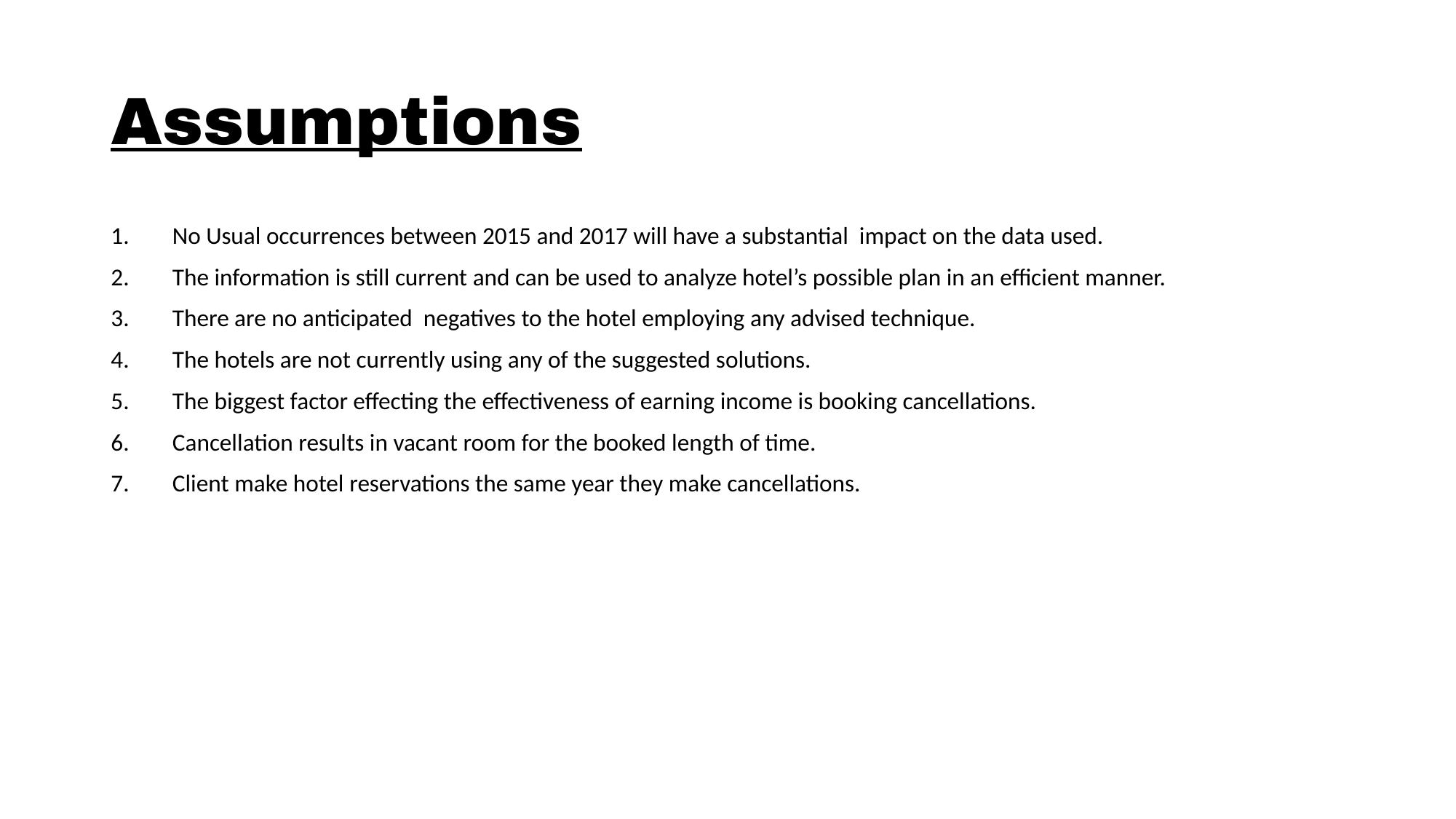

# Assumptions
No Usual occurrences between 2015 and 2017 will have a substantial  impact on the data used.
The information is still current and can be used to analyze hotel’s possible plan in an efficient manner.
There are no anticipated  negatives to the hotel employing any advised technique.
The hotels are not currently using any of the suggested solutions.
The biggest factor effecting the effectiveness of earning income is booking cancellations.
Cancellation results in vacant room for the booked length of time.
Client make hotel reservations the same year they make cancellations.